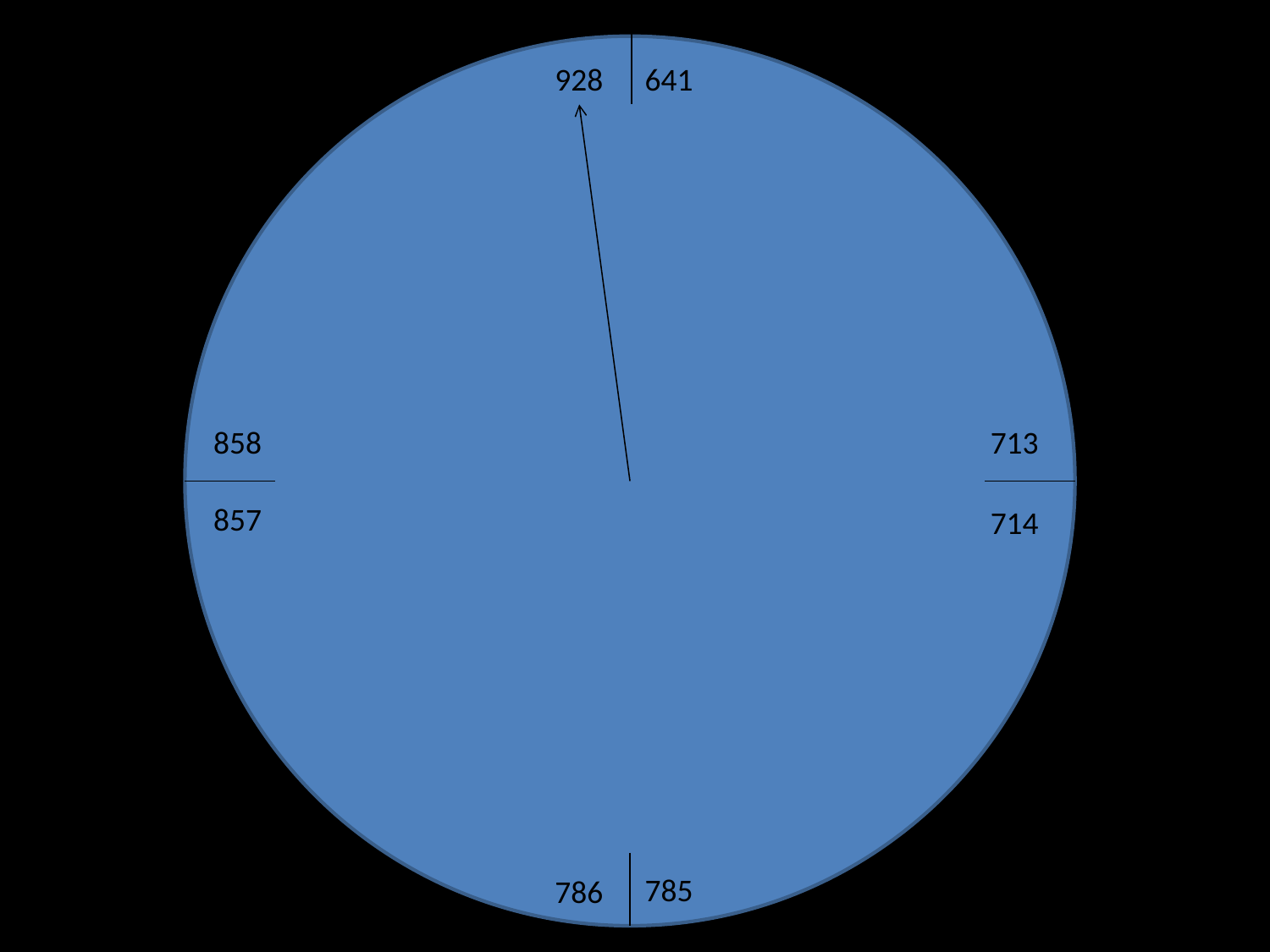

928
641
858
713
857
714
785
786